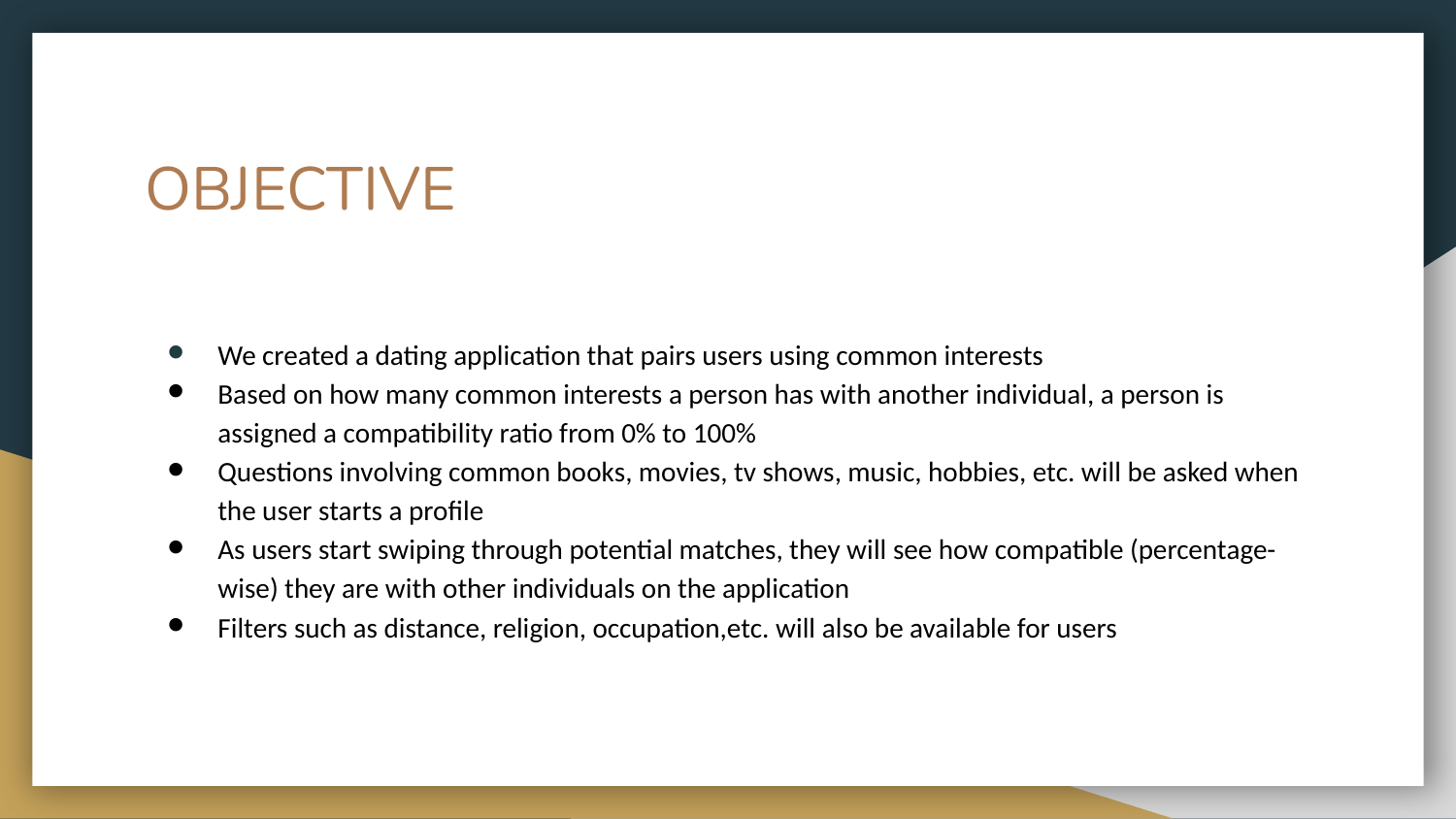

# OBJECTIVE
We created a dating application that pairs users using common interests
Based on how many common interests a person has with another individual, a person is assigned a compatibility ratio from 0% to 100%
Questions involving common books, movies, tv shows, music, hobbies, etc. will be asked when the user starts a profile
As users start swiping through potential matches, they will see how compatible (percentage-wise) they are with other individuals on the application
Filters such as distance, religion, occupation,etc. will also be available for users